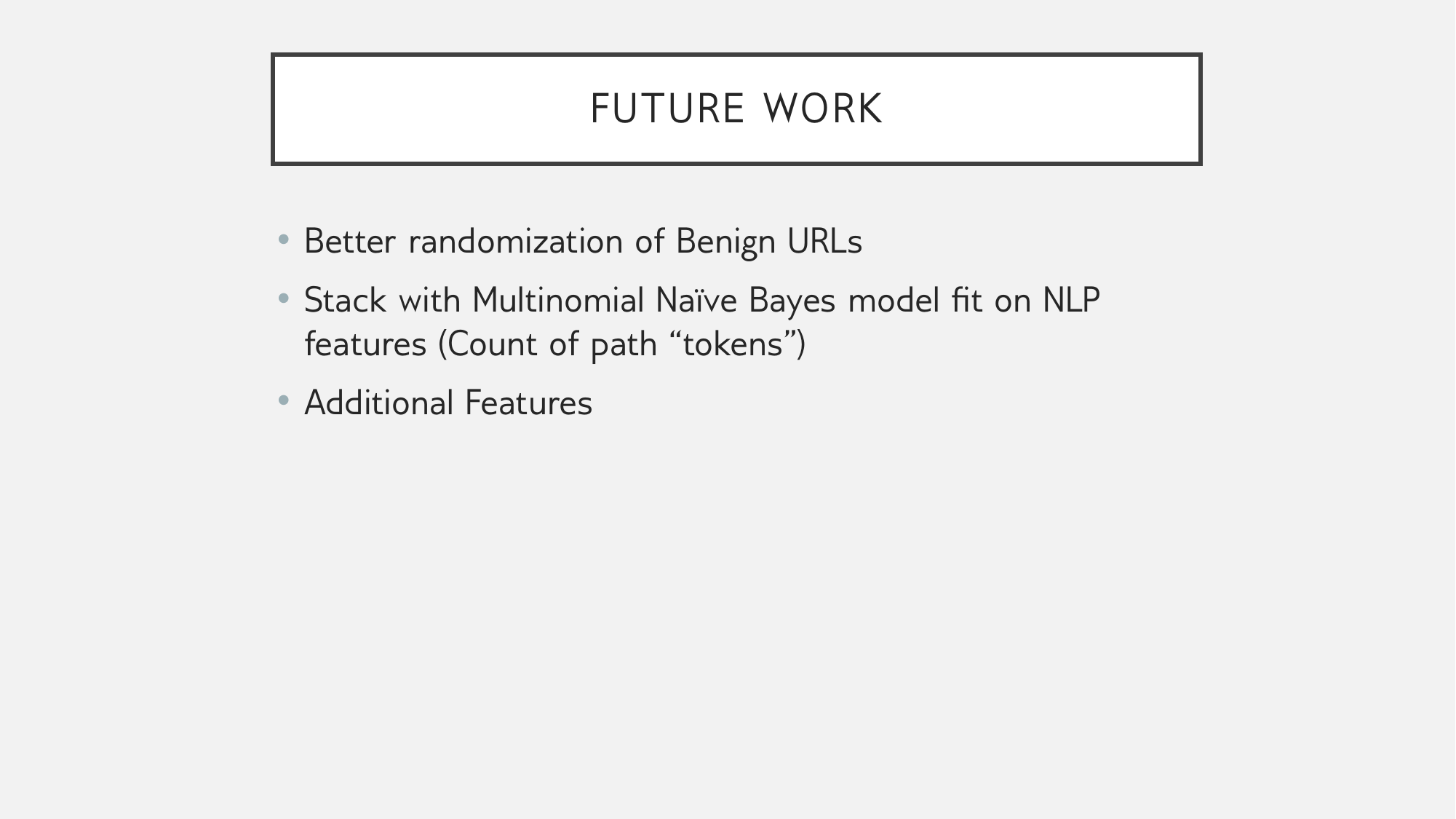

# Future work
Better randomization of Benign URLs
Stack with Multinomial Naïve Bayes model fit on NLP features (Count of path “tokens”)
Additional Features